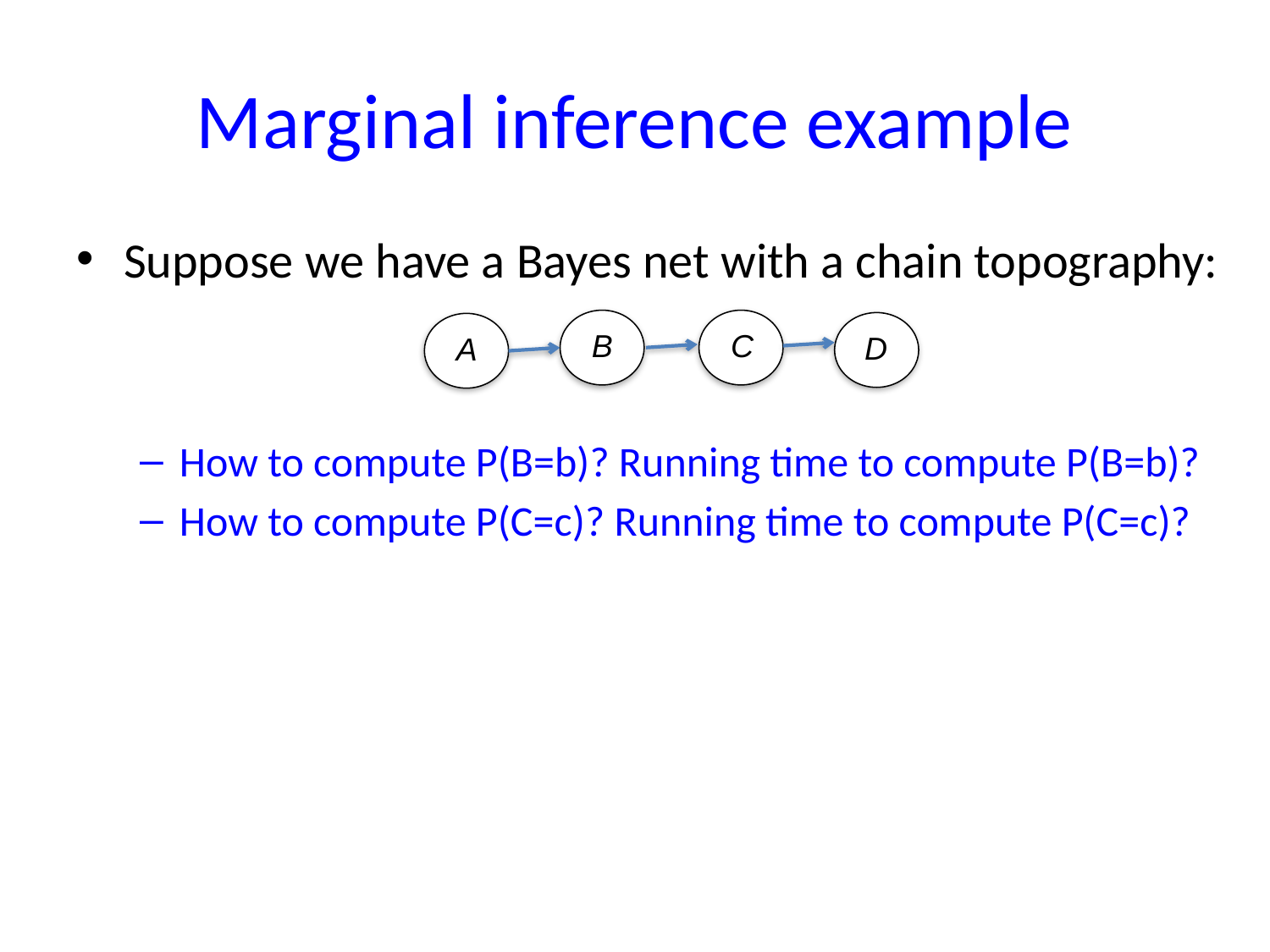

# Marginal inference example
Suppose we have a Bayes net with a chain topography:

How to compute P(B=b)? Running time to compute P(B=b)?
How to compute P(C=c)? Running time to compute P(C=c)?

A
B
C
D